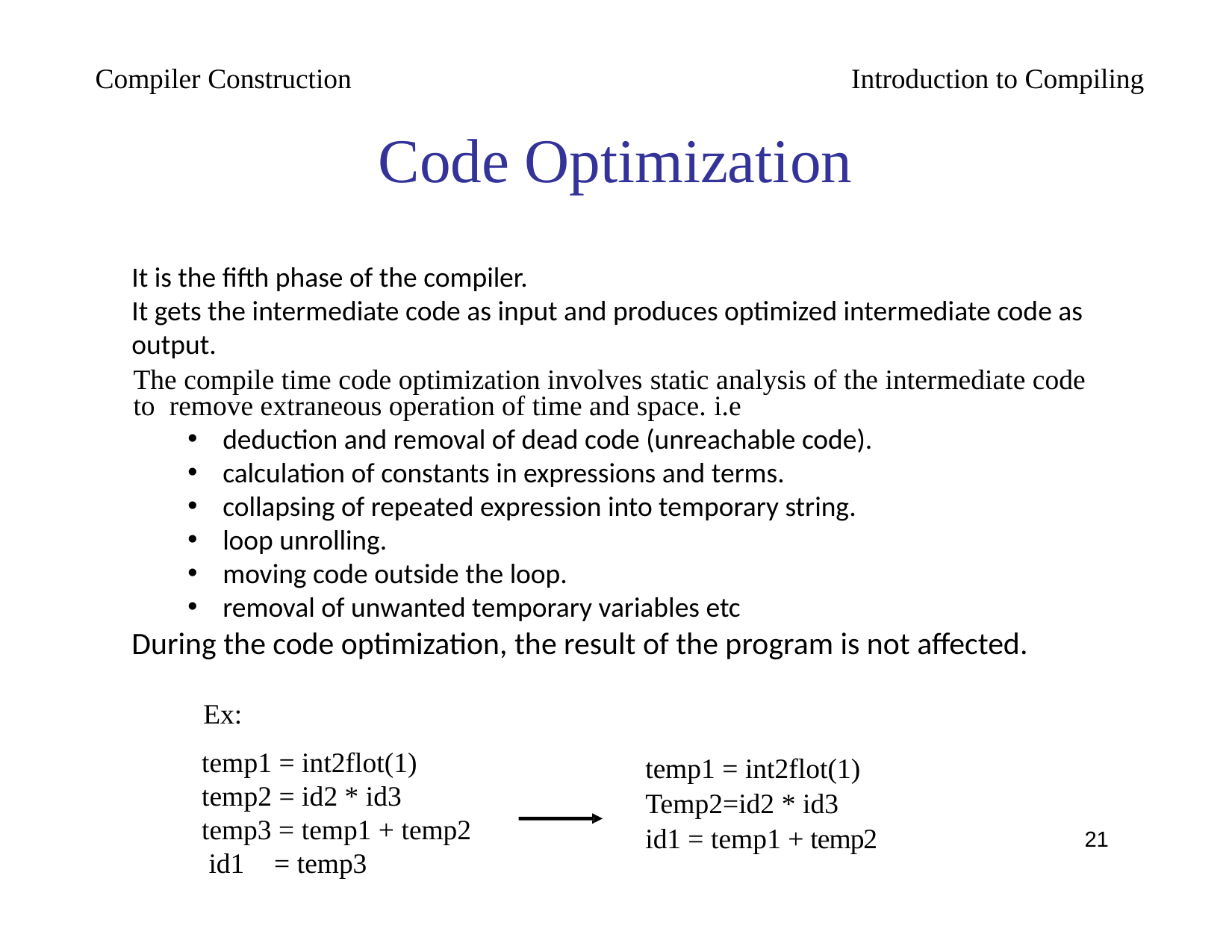

# Compiler Construction
Introduction to Compiling
Code Optimization
It is the fifth phase of the compiler.
It gets the intermediate code as input and produces optimized intermediate code as output.
The compile time code optimization involves static analysis of the intermediate code to  remove extraneous operation of time and space. i.e
deduction and removal of dead code (unreachable code).
calculation of constants in expressions and terms.
collapsing of repeated expression into temporary string.
loop unrolling.
moving code outside the loop.
removal of unwanted temporary variables etc
During the code optimization, the result of the program is not affected.

Ex:
temp1 = int2flot(1)  temp2 = id2 * id3  temp3 = temp1 + temp2  id1	= temp3
temp1 = int2flot(1)
Temp2=id2 * id3
id1 = temp1 + temp2

21